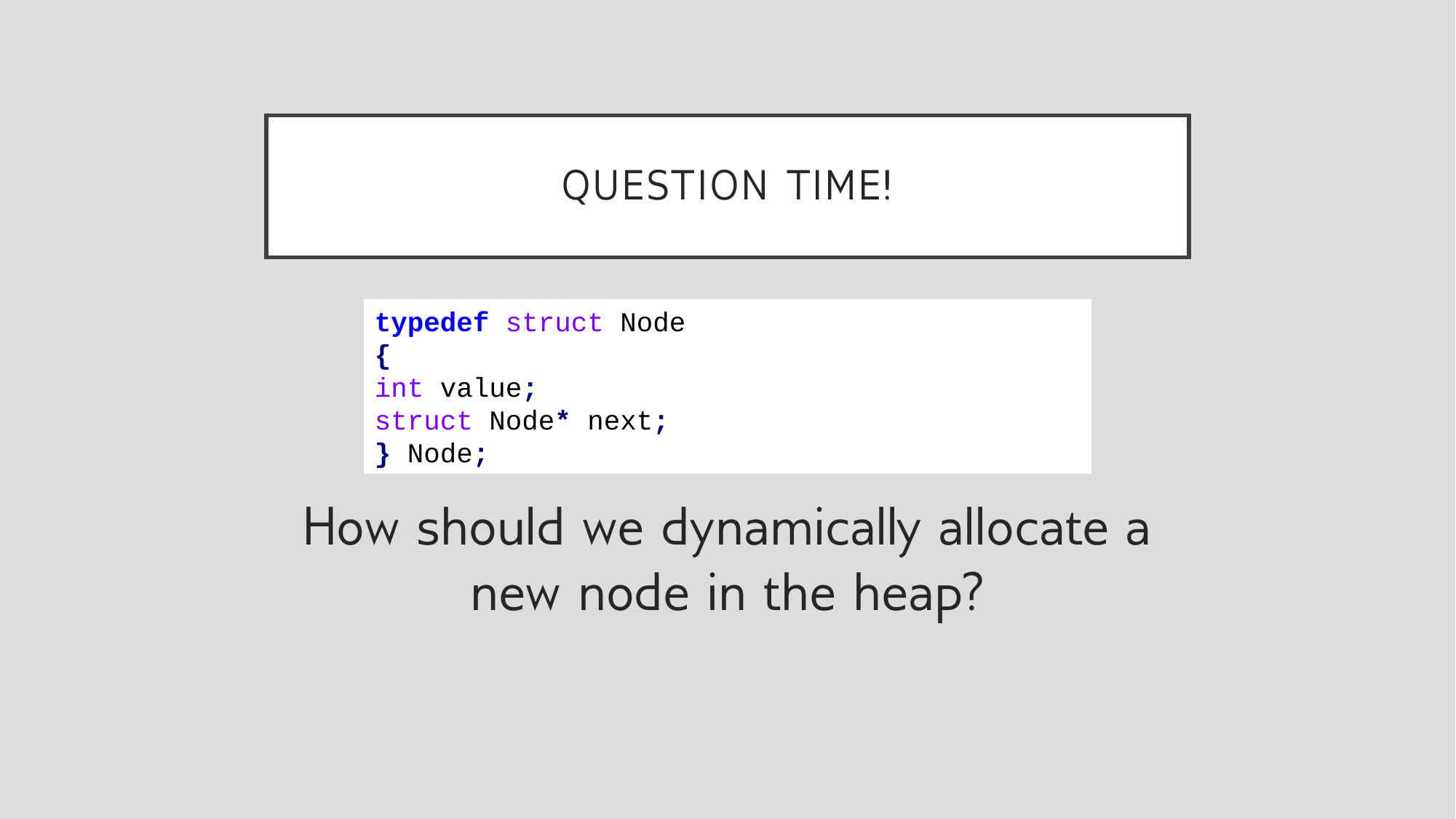

# Question Time!
typedef struct Node
{
int value;
struct Node* next;
} Node;
How should we dynamically allocate a new node in the heap?